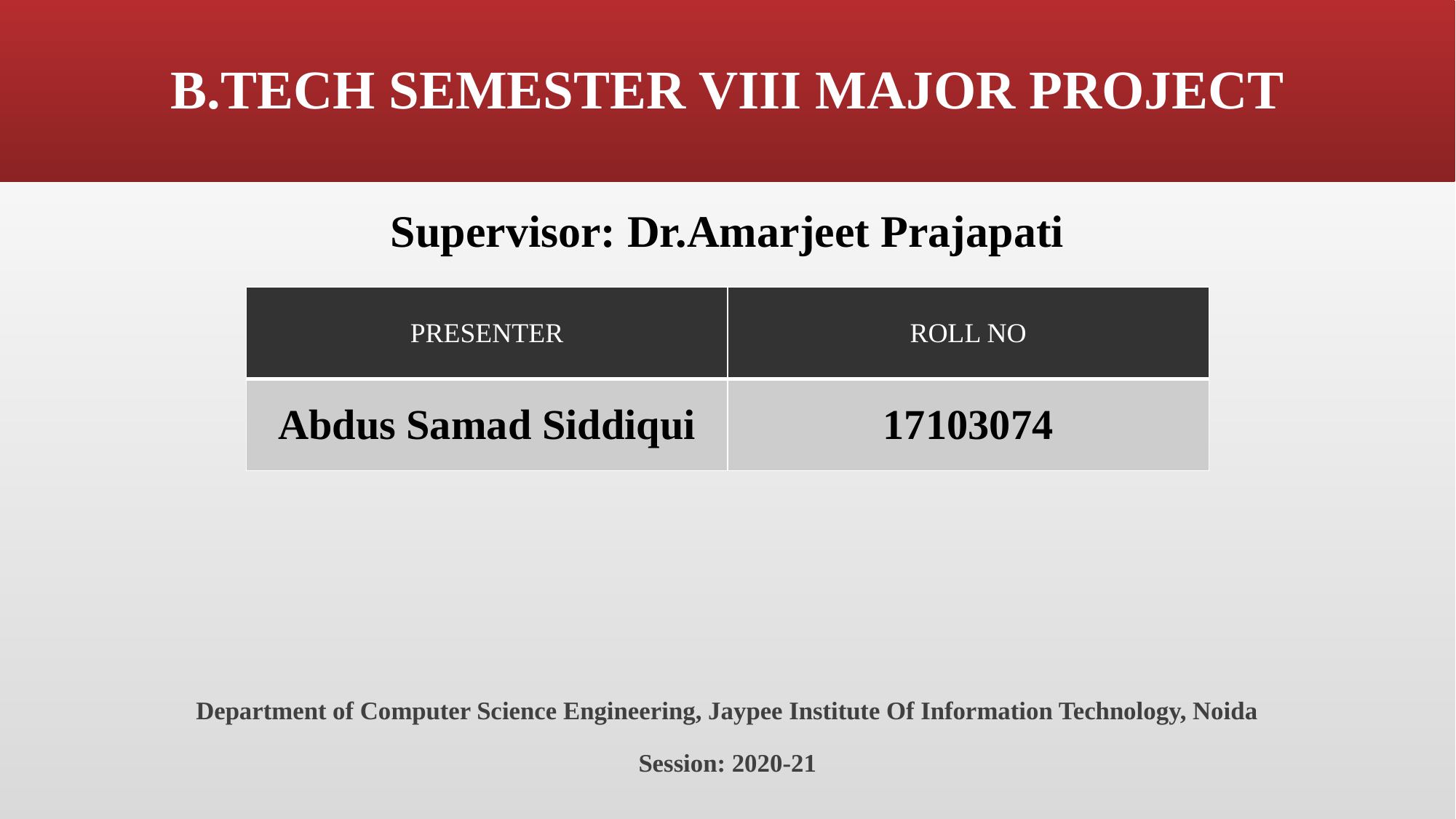

# B.TECH SEMESTER VIII MAJOR PROJECT
Supervisor: Dr.Amarjeet Prajapati

Department of Computer Science Engineering, Jaypee Institute Of Information Technology, Noida
Session: 2020-21
| PRESENTER | ROLL NO |
| --- | --- |
| Abdus Samad Siddiqui | 17103074 |